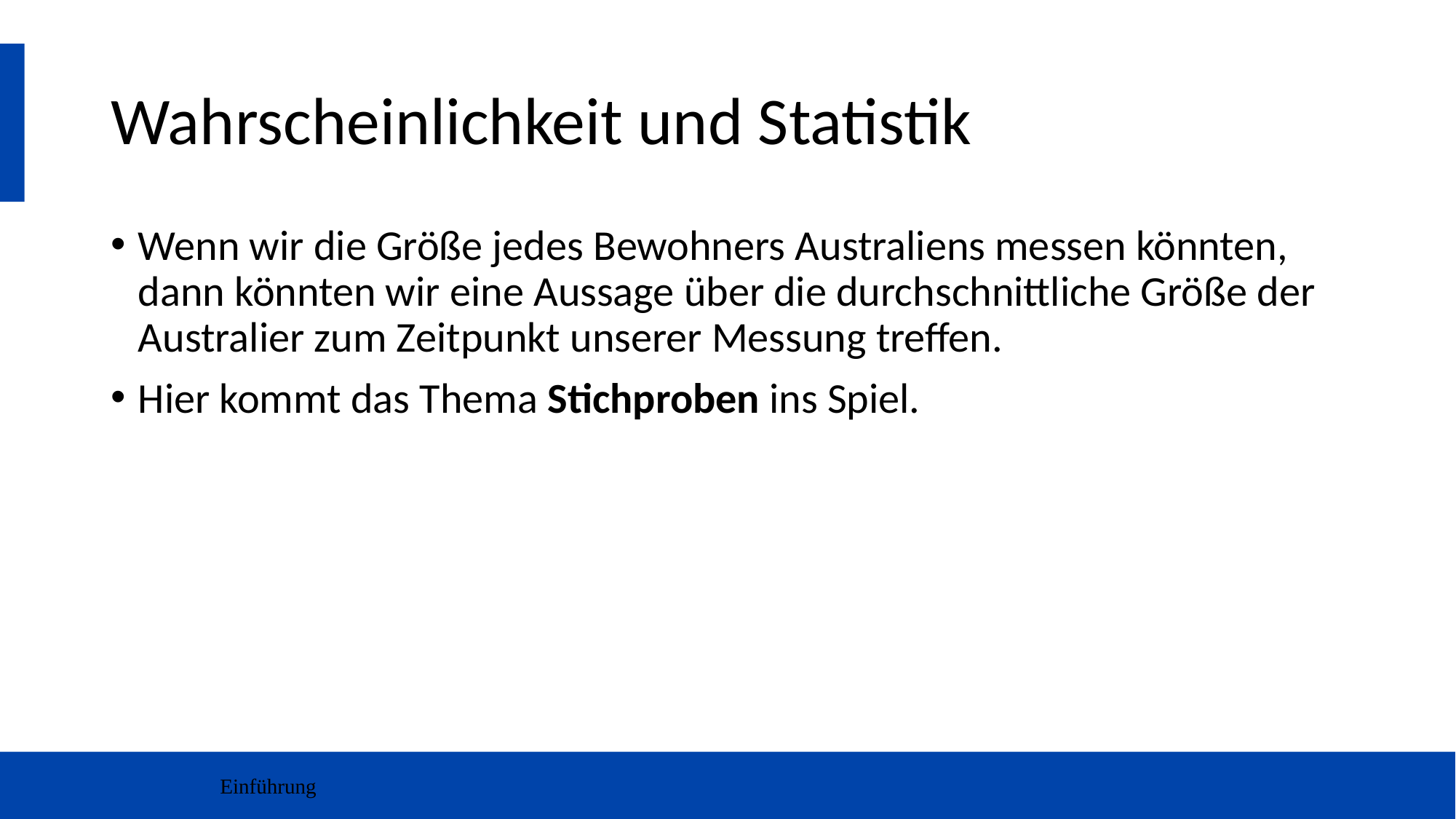

# Wahrscheinlichkeit und Statistik
Wenn wir die Größe jedes Bewohners Australiens messen könnten, dann könnten wir eine Aussage über die durchschnittliche Größe der Australier zum Zeitpunkt unserer Messung treffen.
Hier kommt das Thema Stichproben ins Spiel.
Einführung